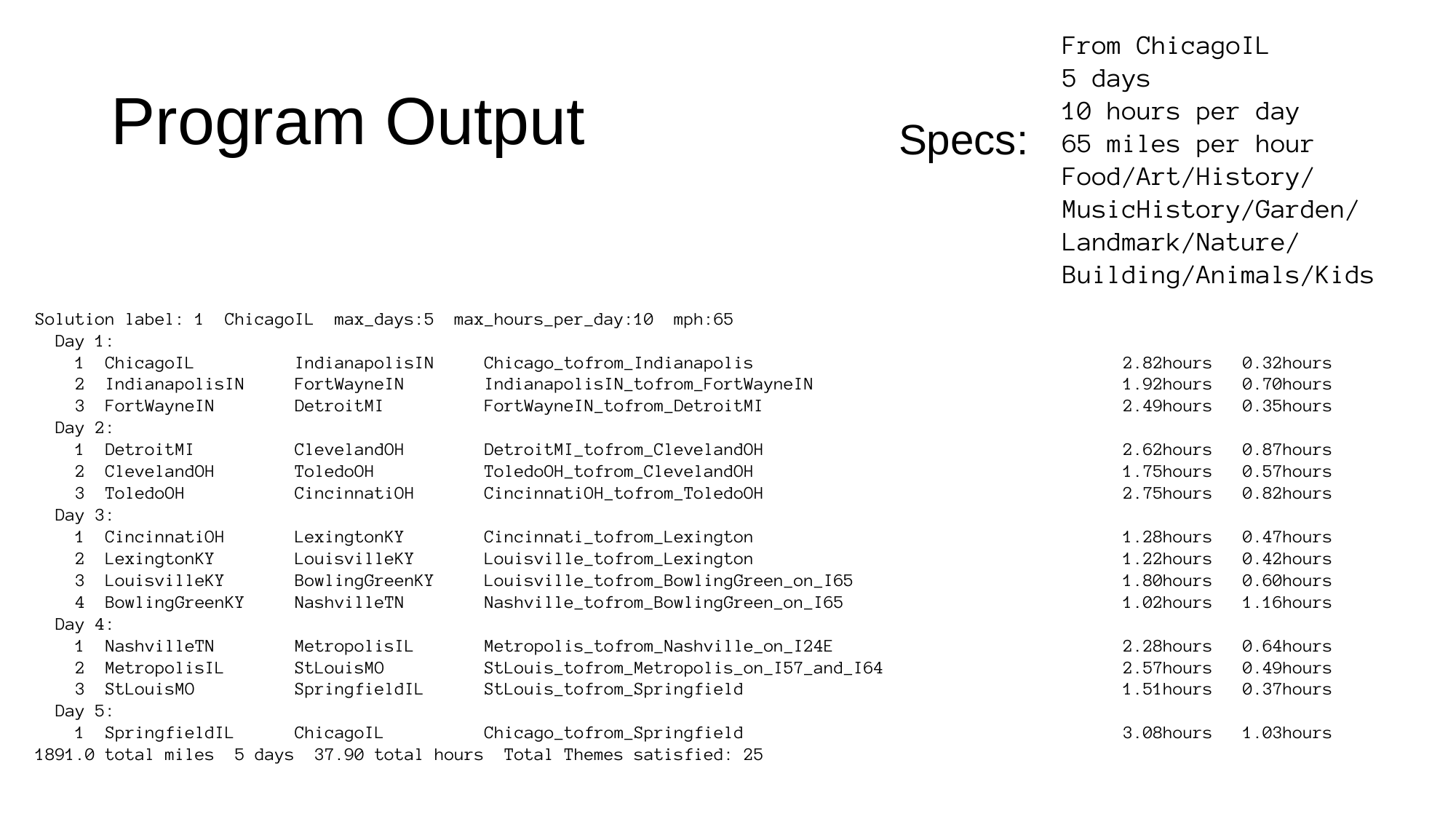

From ChicagoIL
5 days
10 hours per day
65 miles per hour
Food/Art/History/
MusicHistory/Garden/
Landmark/Nature/
Building/Animals/Kids

# Program Output
Specs:
Solution label: 1  ChicagoIL  max_days:5  max_hours_per_day:10  mph:65
  Day 1:
    1  ChicagoIL          IndianapolisIN     Chicago_tofrom_Indianapolis                                     2.82hours   0.32hours
    2  IndianapolisIN     FortWayneIN        IndianapolisIN_tofrom_FortWayneIN                               1.92hours   0.70hours
    3  FortWayneIN        DetroitMI          FortWayneIN_tofrom_DetroitMI                                    2.49hours   0.35hours
  Day 2:
    1  DetroitMI          ClevelandOH        DetroitMI_tofrom_ClevelandOH                                    2.62hours   0.87hours
    2  ClevelandOH        ToledoOH           ToledoOH_tofrom_ClevelandOH                                     1.75hours   0.57hours
    3  ToledoOH           CincinnatiOH       CincinnatiOH_tofrom_ToledoOH                                    2.75hours   0.82hours
  Day 3:
    1  CincinnatiOH       LexingtonKY        Cincinnati_tofrom_Lexington                                     1.28hours   0.47hours
    2  LexingtonKY        LouisvilleKY       Louisville_tofrom_Lexington                                     1.22hours   0.42hours
    3  LouisvilleKY       BowlingGreenKY     Louisville_tofrom_BowlingGreen_on_I65                           1.80hours   0.60hours
    4  BowlingGreenKY     NashvilleTN        Nashville_tofrom_BowlingGreen_on_I65                            1.02hours   1.16hours
  Day 4:
    1  NashvilleTN        MetropolisIL       Metropolis_tofrom_Nashville_on_I24E                             2.28hours   0.64hours
    2  MetropolisIL       StLouisMO          StLouis_tofrom_Metropolis_on_I57_and_I64                        2.57hours   0.49hours
    3  StLouisMO          SpringfieldIL      StLouis_tofrom_Springfield                                      1.51hours   0.37hours
  Day 5:
    1  SpringfieldIL      ChicagoIL          Chicago_tofrom_Springfield                                      3.08hours   1.03hours
1891.0 total miles  5 days  37.90 total hours  Total Themes satisfied: 25